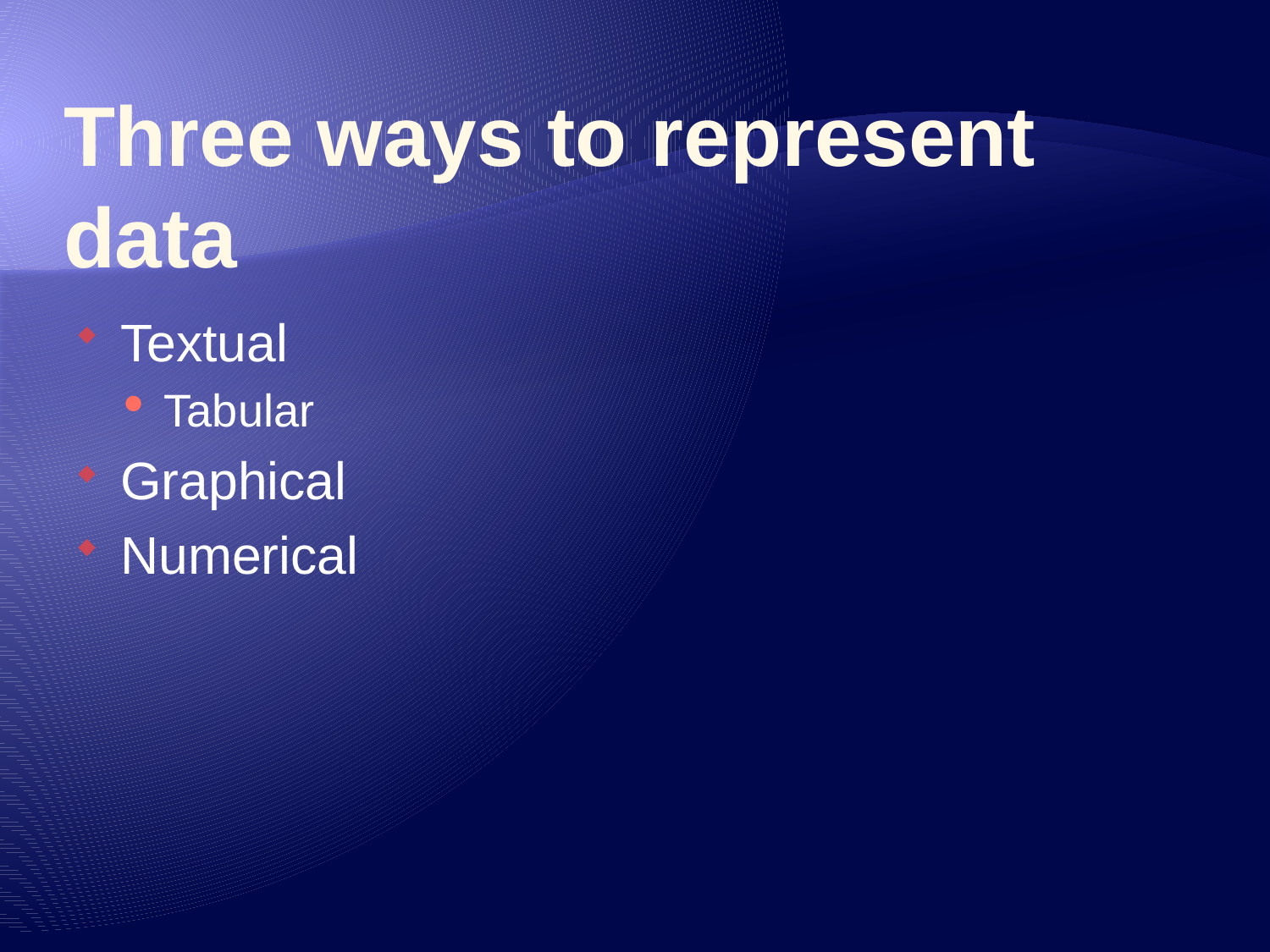

# Three ways to represent data
Textual
Tabular
Graphical
Numerical